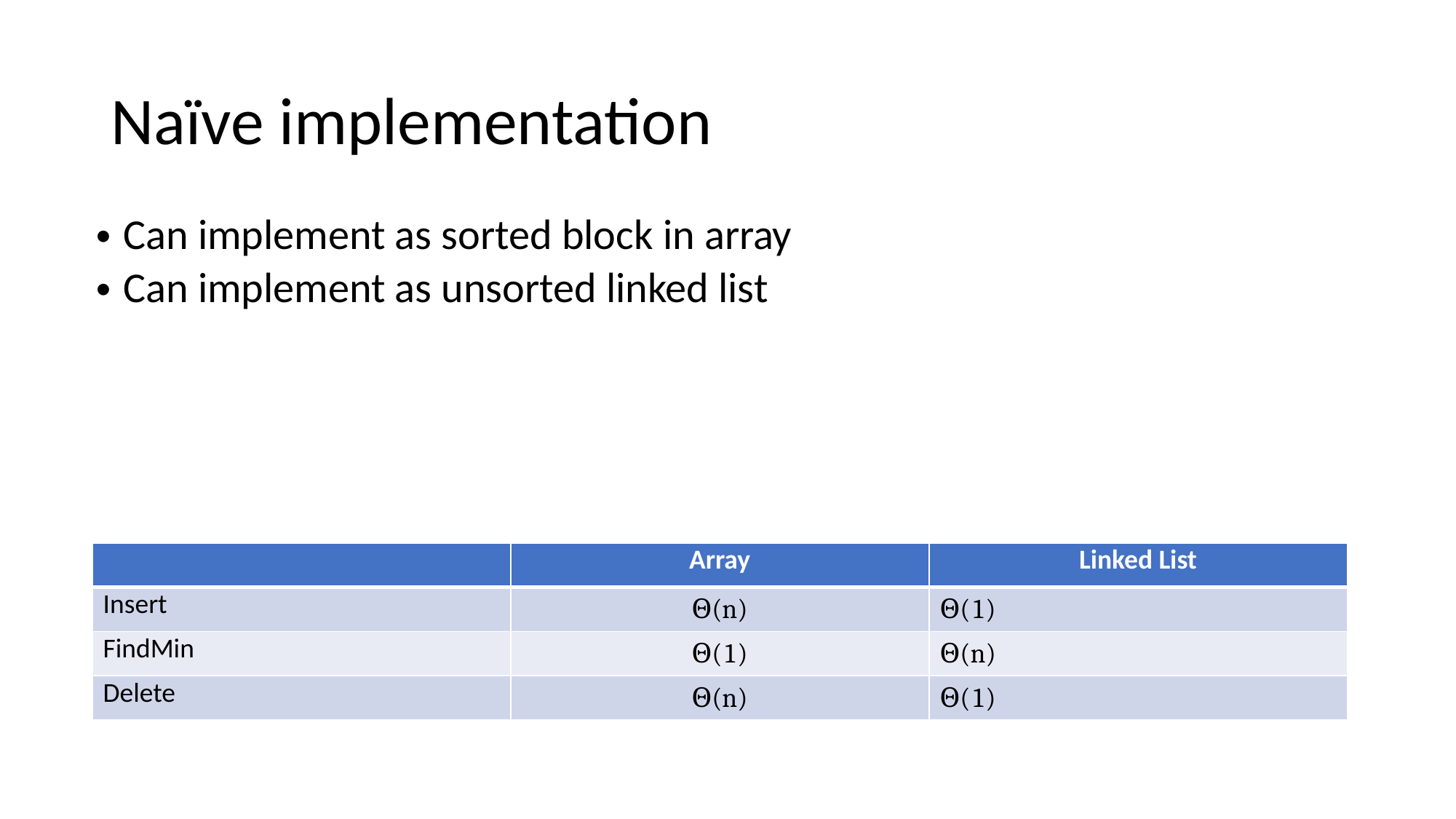

# Naïve implementation
Can implement as sorted block in array
Can implement as unsorted linked list

|  | Array | Linked List |
| --- | --- | --- |
| Insert | Θ(n) | Θ(1) |
| FindMin | Θ(1) | Θ(n) |
| Delete | Θ(n) | Θ(1) |